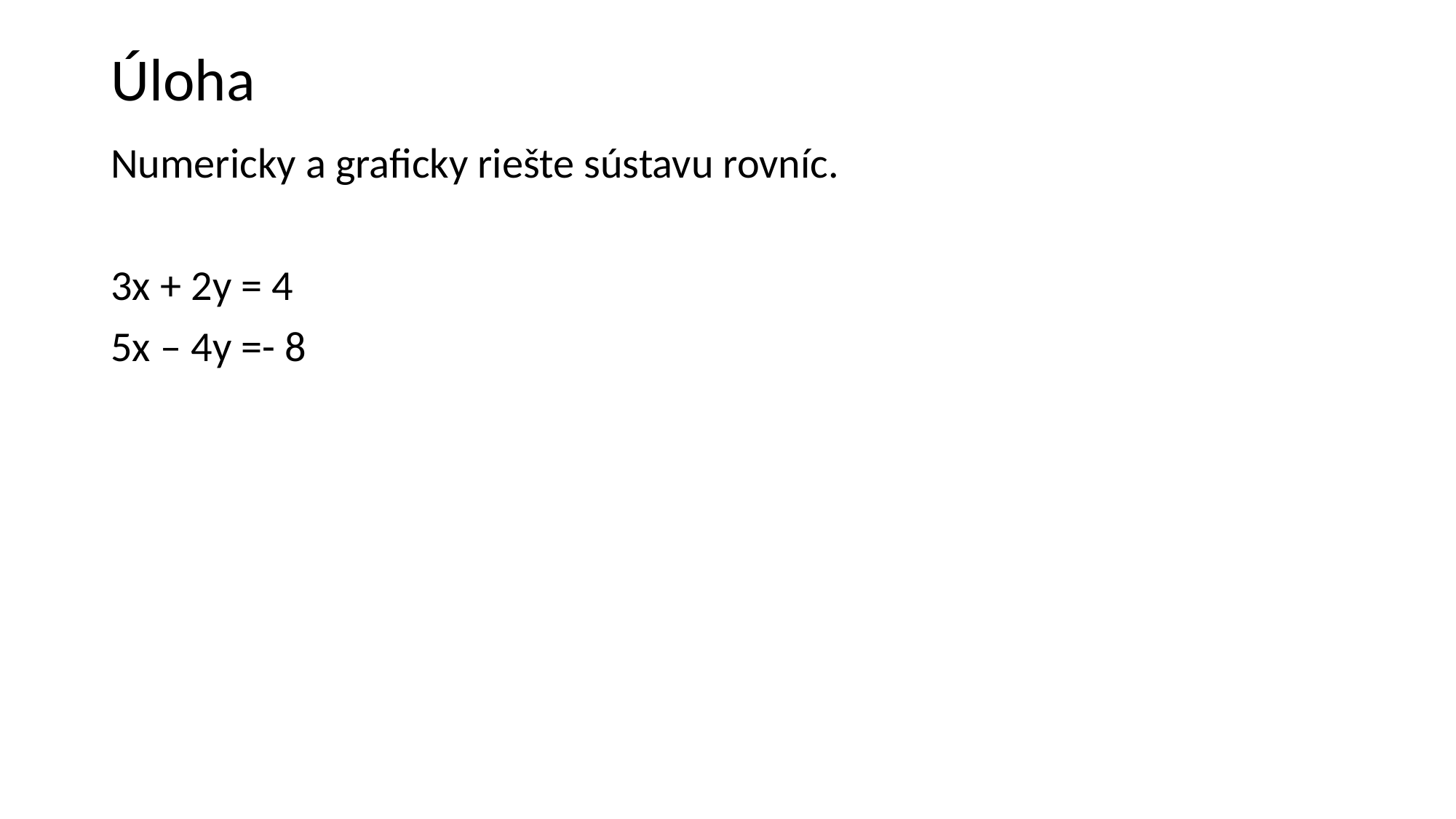

# Úloha
Numericky a graficky riešte sústavu rovníc.

3x + 2y = 4
5x – 4y =- 8